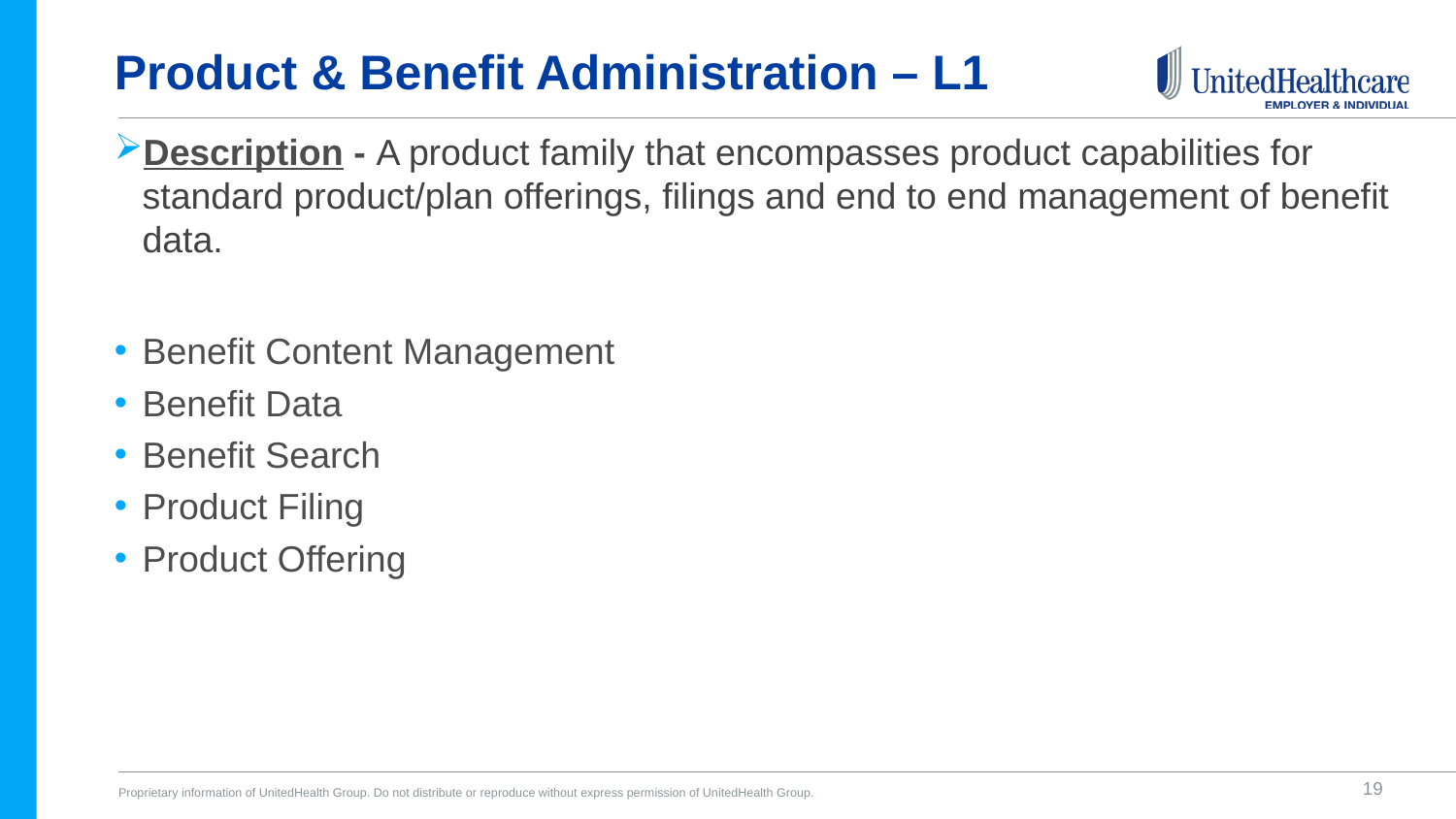

# Product & Benefit Administration – L1
Description - A product family that encompasses product capabilities for standard product/plan offerings, filings and end to end management of benefit data.
Benefit Content Management
Benefit Data
Benefit Search
Product Filing
Product Offering

19